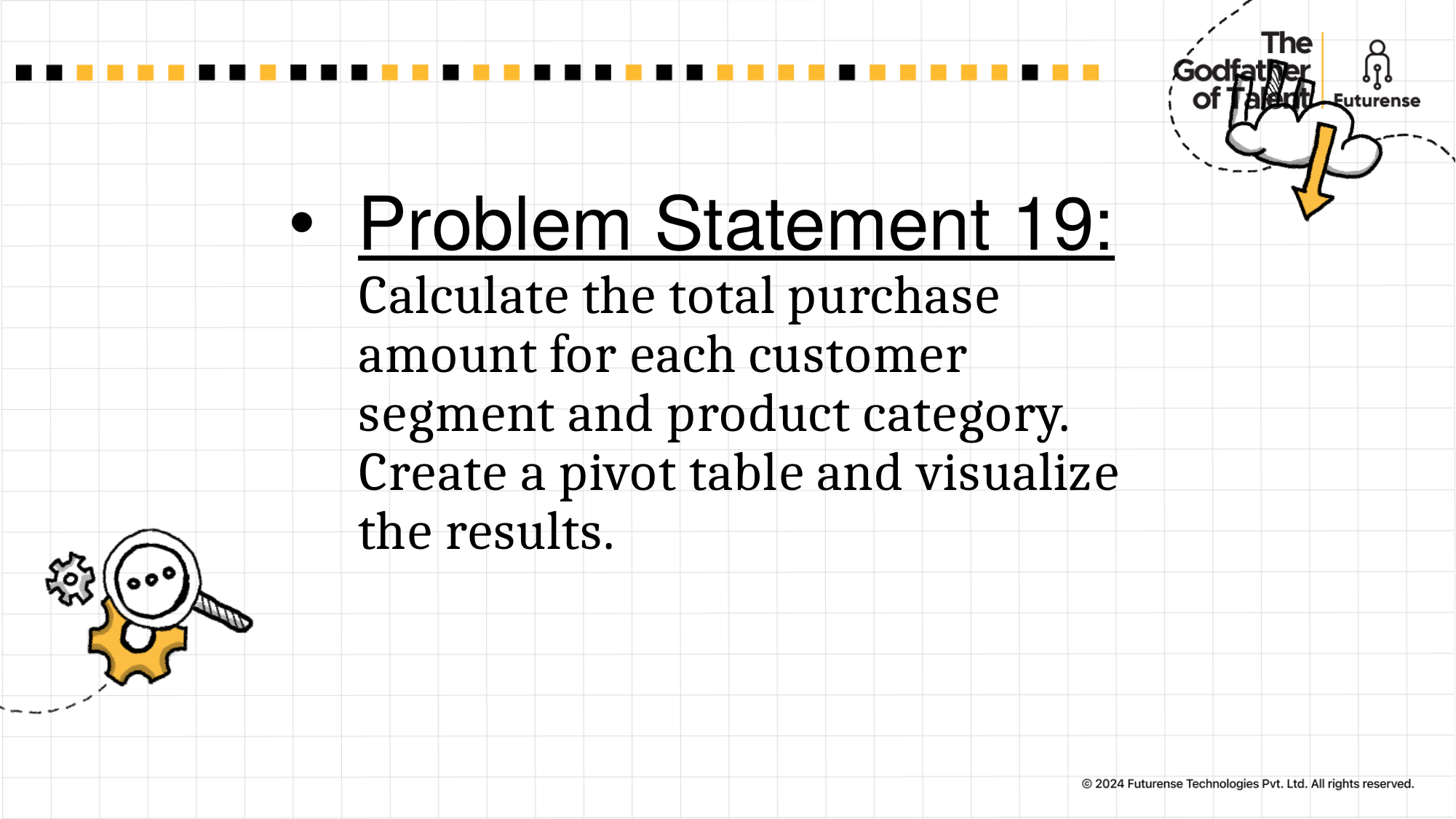

# Problem Statement 19: Calculate the total purchase amount for each customer segment and product category. Create a pivot table and visualize the results.